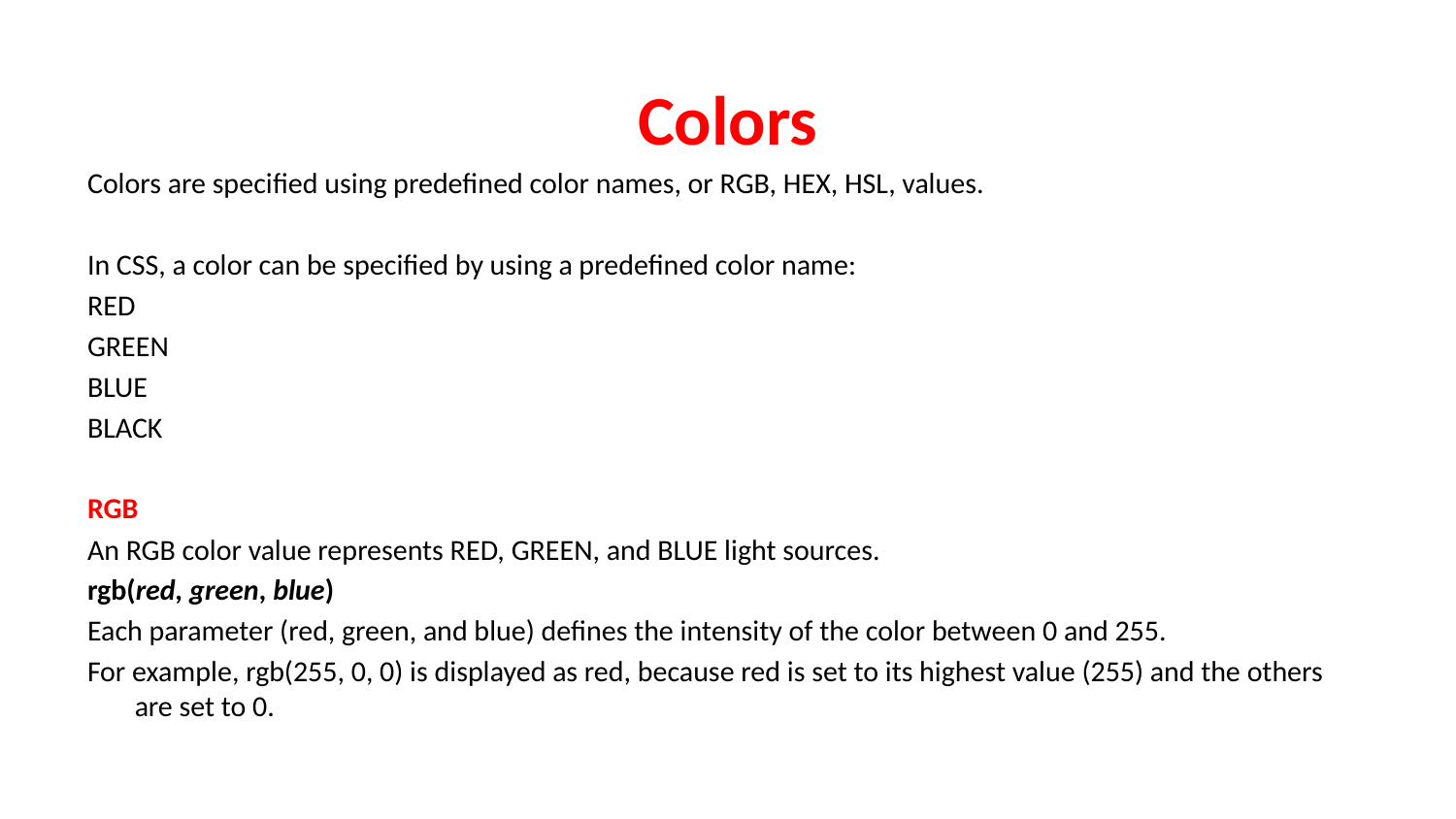

Colors
Colors are specified using predefined color names, or RGB, HEX, HSL, values.

In CSS, a color can be specified by using a predefined color name:
RED
GREEN
BLUE
BLACK

RGB
An RGB color value represents RED, GREEN, and BLUE light sources.
rgb(red, green, blue)
Each parameter (red, green, and blue) defines the intensity of the color between 0 and 255.
For example, rgb(255, 0, 0) is displayed as red, because red is set to its highest value (255) and the others are set to 0.